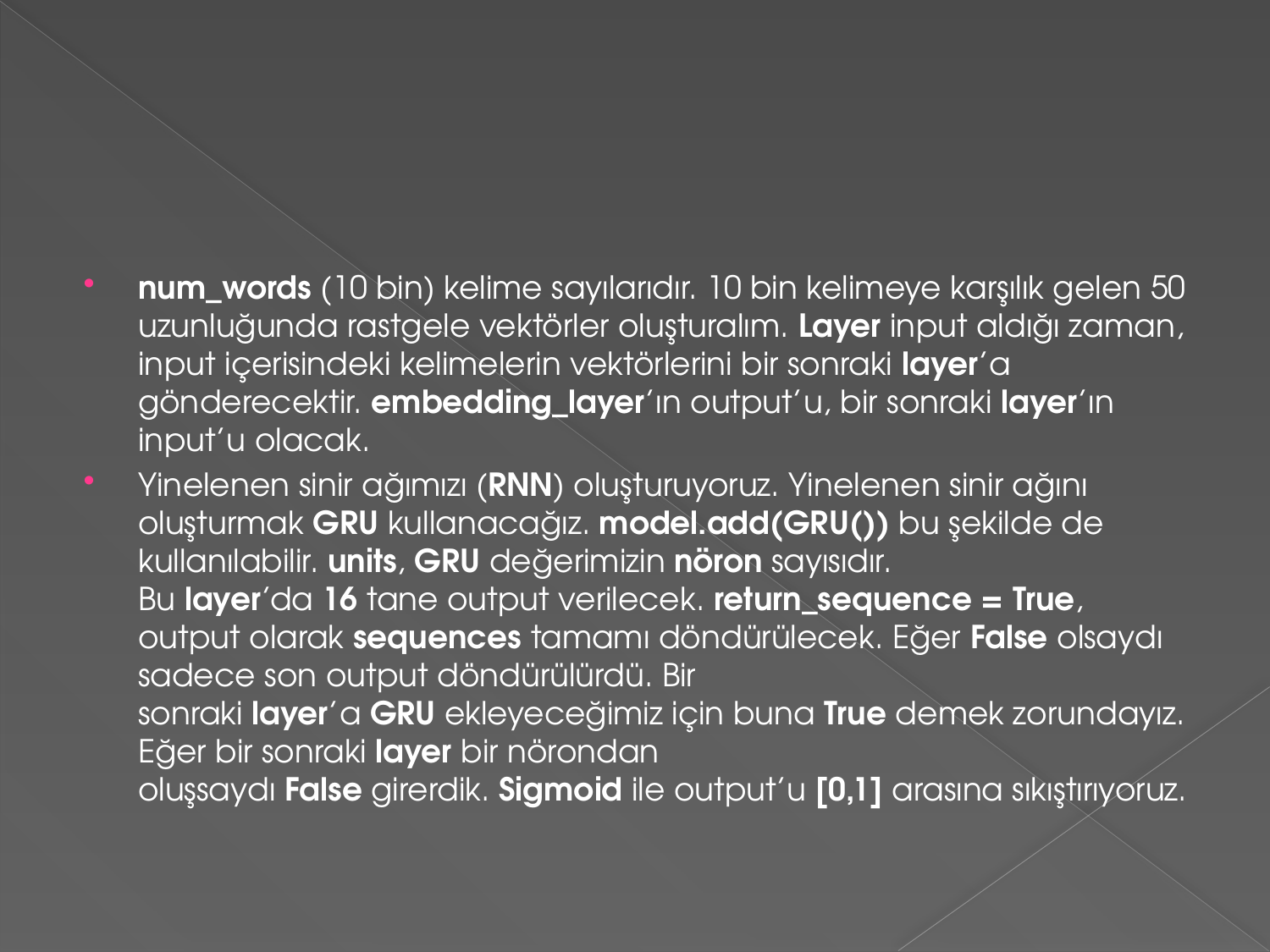

#
num_words (10 bin) kelime sayılarıdır. 10 bin kelimeye karşılık gelen 50 uzunluğunda rastgele vektörler oluşturalım. Layer input aldığı zaman, input içerisindeki kelimelerin vektörlerini bir sonraki layer’a gönderecektir. embedding_layer’ın output’u, bir sonraki layer’ın input’u olacak.
Yinelenen sinir ağımızı (RNN) oluşturuyoruz. Yinelenen sinir ağını oluşturmak GRU kullanacağız. model.add(GRU()) bu şekilde de kullanılabilir. units, GRU değerimizin nöron sayısıdır. Bu layer’da 16 tane output verilecek. return_sequence = True, output olarak sequences tamamı döndürülecek. Eğer False olsaydı sadece son output döndürülürdü. Bir sonraki layer’a GRU ekleyeceğimiz için buna True demek zorundayız. Eğer bir sonraki layer bir nörondan oluşsaydı False girerdik. Sigmoid ile output’u [0,1] arasına sıkıştırıyoruz.